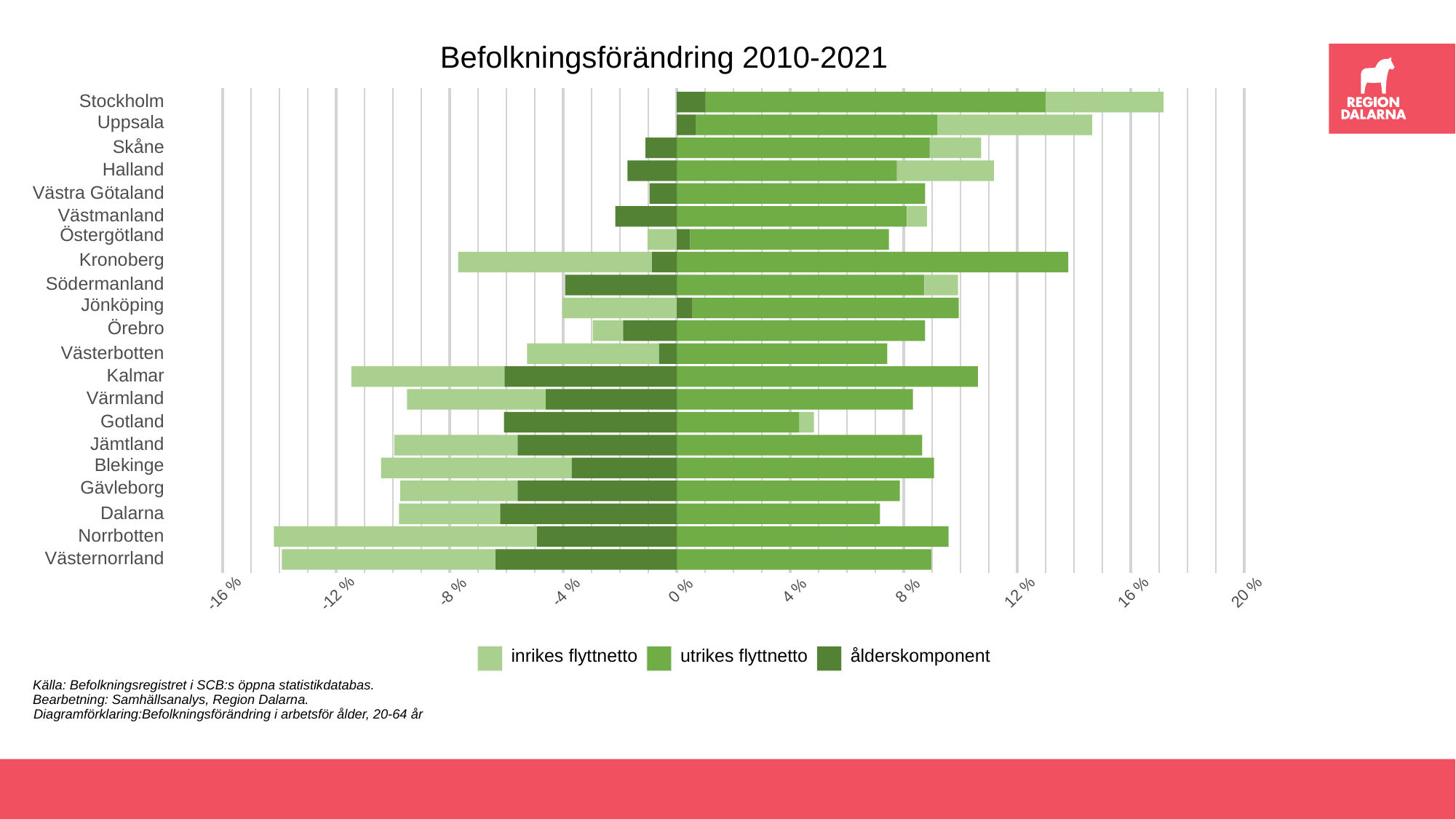

Befolkningsförändring 2010-2021

Stockholm

Uppsala

Skåne

Halland

Västra Götaland

Västmanland
Östergötland

Kronoberg

Södermanland
Jönköping

Örebro

Västerbotten

Kalmar

Värmland

Gotland

Jämtland
Blekinge

Gävleborg

Dalarna

Norrbotten

Västernorrland
-16 %
-12 %
 -8 %
 -4 %
  0 %
  4 %
  8 %
 12 %
 16 %
 20 %

ålderskomponent
inrikes flyttnetto
utrikes flyttnetto
Källa: Befolkningsregistret i SCB:s öppna statistikdatabas.
Bearbetning: Samhällsanalys, Region Dalarna.
Diagramförklaring:Befolkningsförändring i arbetsför ålder, 20-64 år